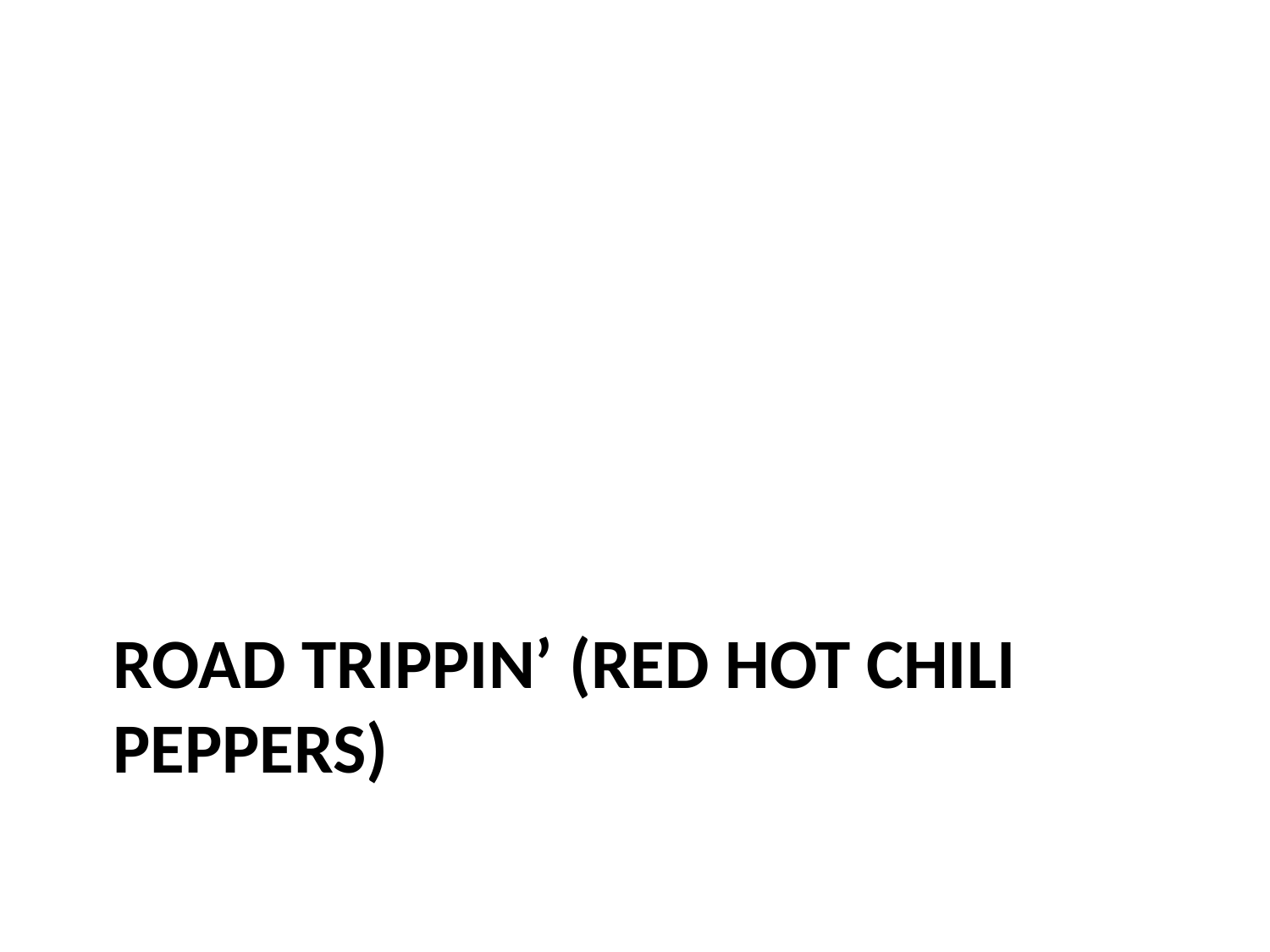

# Road trippin’ (Red Hot Chili Peppers)